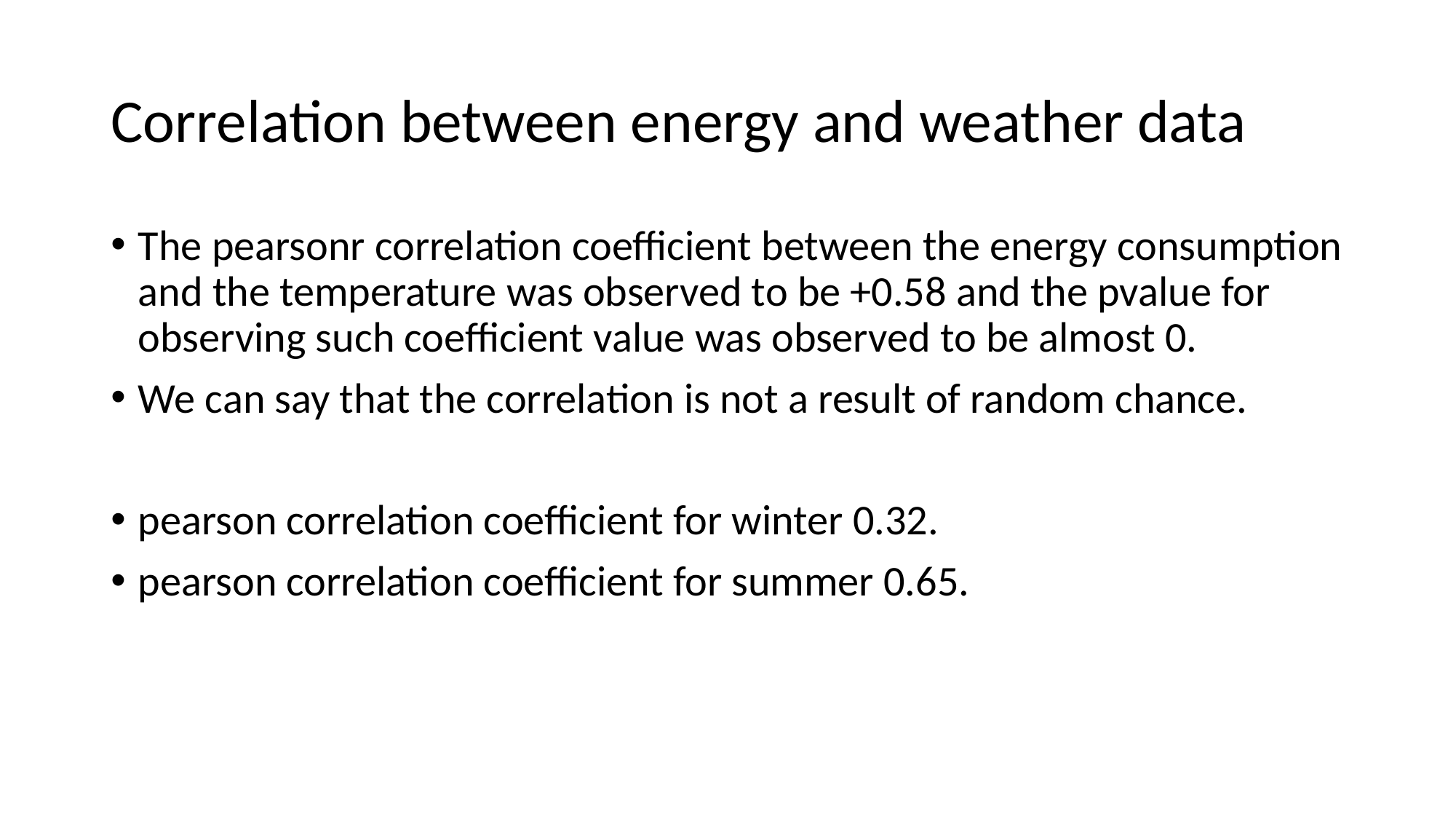

# Correlation between energy and weather data
The pearsonr correlation coefficient between the energy consumption and the temperature was observed to be +0.58 and the pvalue for observing such coefficient value was observed to be almost 0.
We can say that the correlation is not a result of random chance.

pearson correlation coefficient for winter 0.32.
pearson correlation coefficient for summer 0.65.